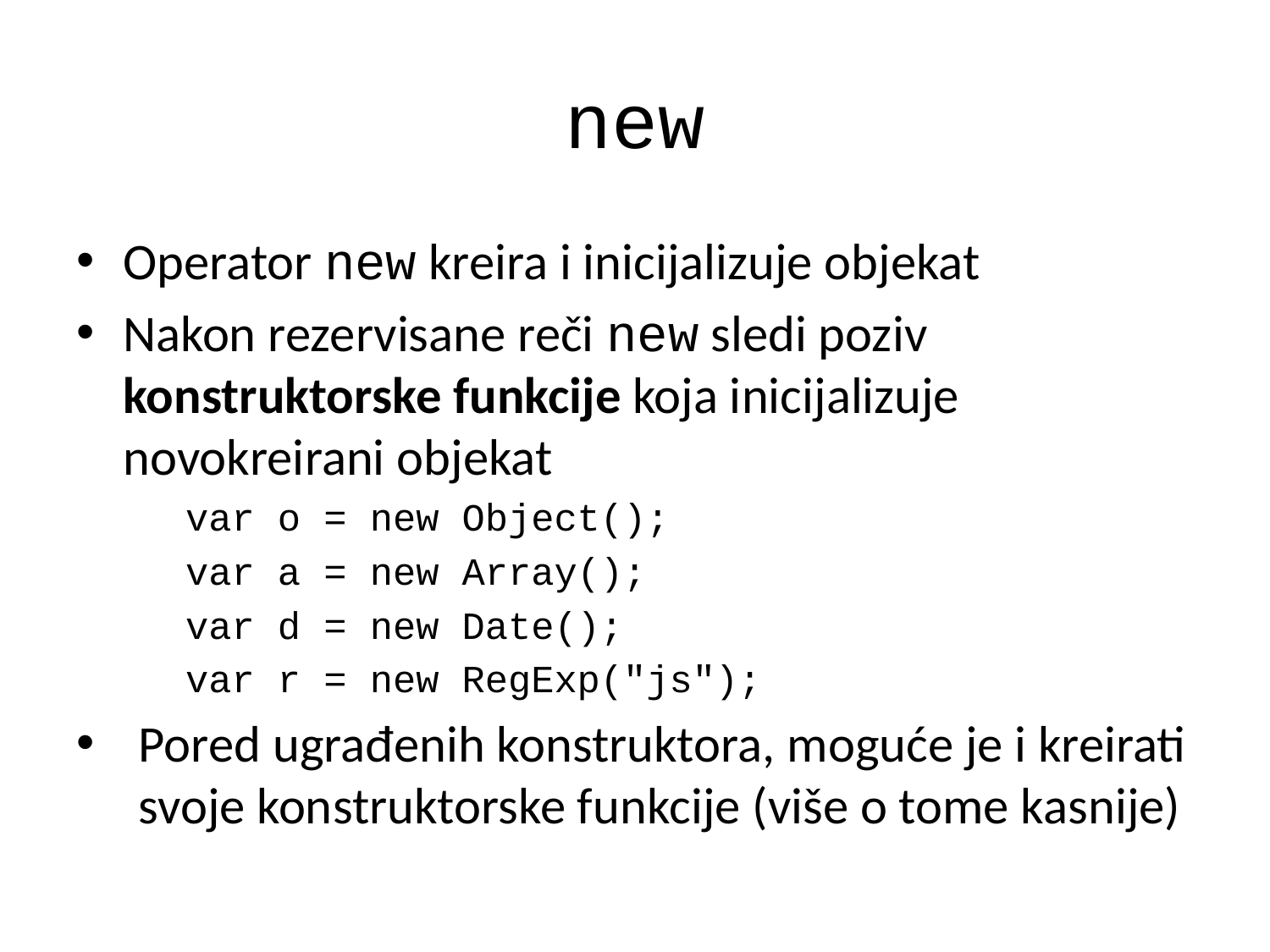

# new
Operator new kreira i inicijalizuje objekat
Nakon rezervisane reči new sledi poziv konstruktorske funkcije koja inicijalizuje novokreirani objekat
var o = new Object();
var a = new Array();
var d = new Date();
var r = new RegExp("js");
Pored ugrađenih konstruktora, moguće je i kreirati svoje konstruktorske funkcije (više o tome kasnije)